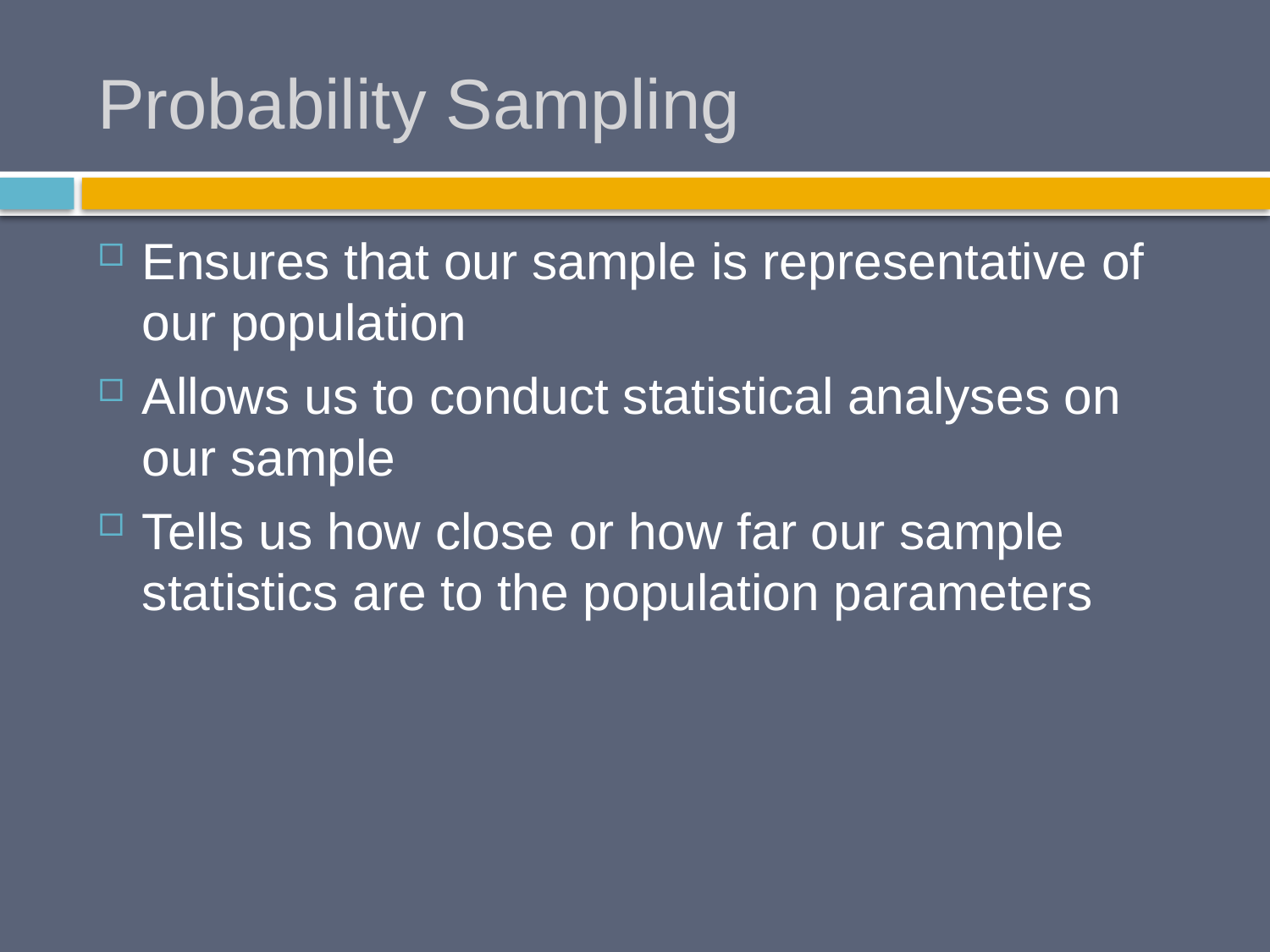

# Probability Sampling
Ensures that our sample is representative of our population
Allows us to conduct statistical analyses on our sample
Tells us how close or how far our sample statistics are to the population parameters